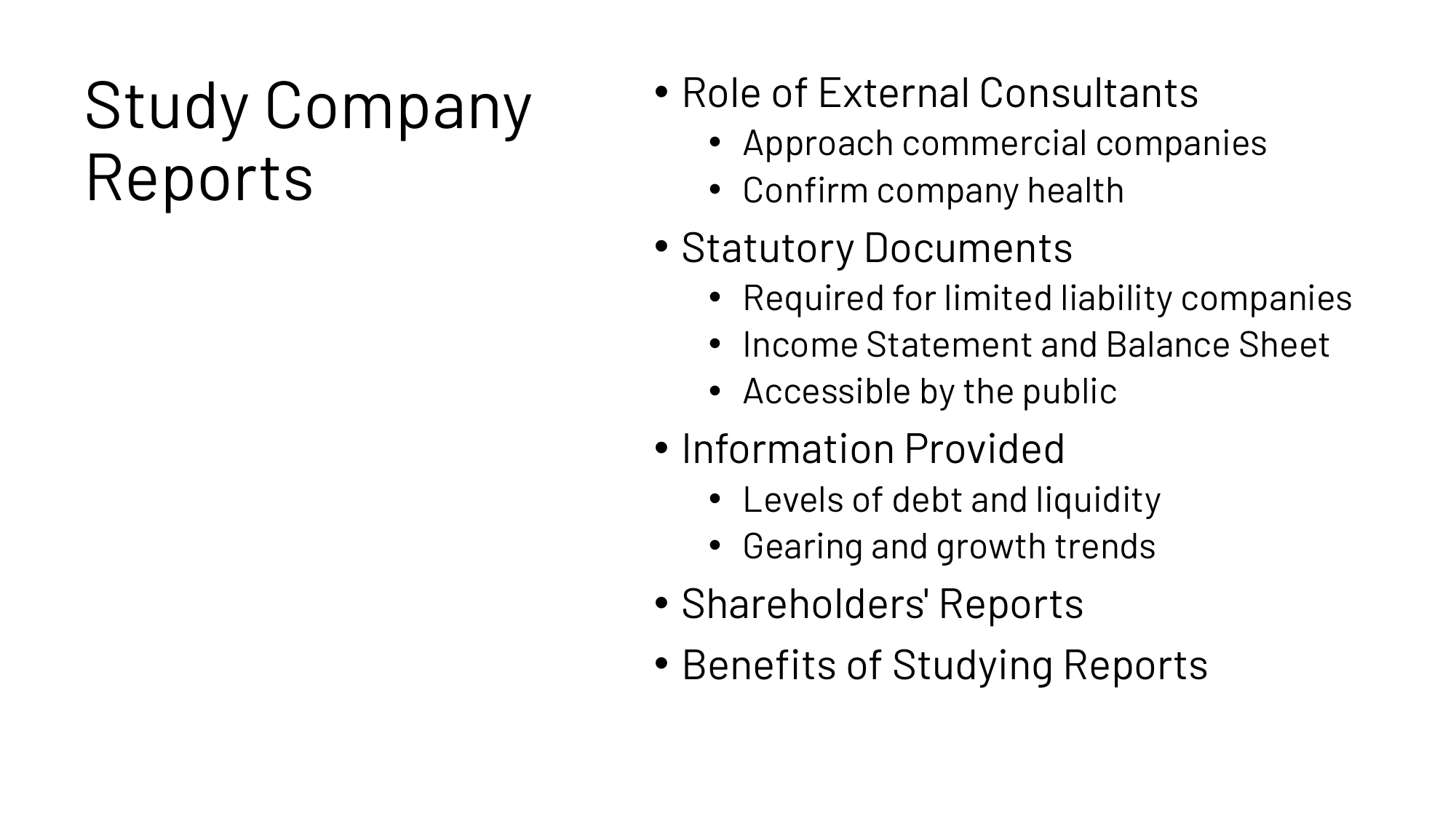

# Study Company Reports
Role of External Consultants
Approach commercial companies
Confirm company health
Statutory Documents
Required for limited liability companies
Income Statement and Balance Sheet
Accessible by the public
Information Provided
Levels of debt and liquidity
Gearing and growth trends
Shareholders' Reports
Benefits of Studying Reports